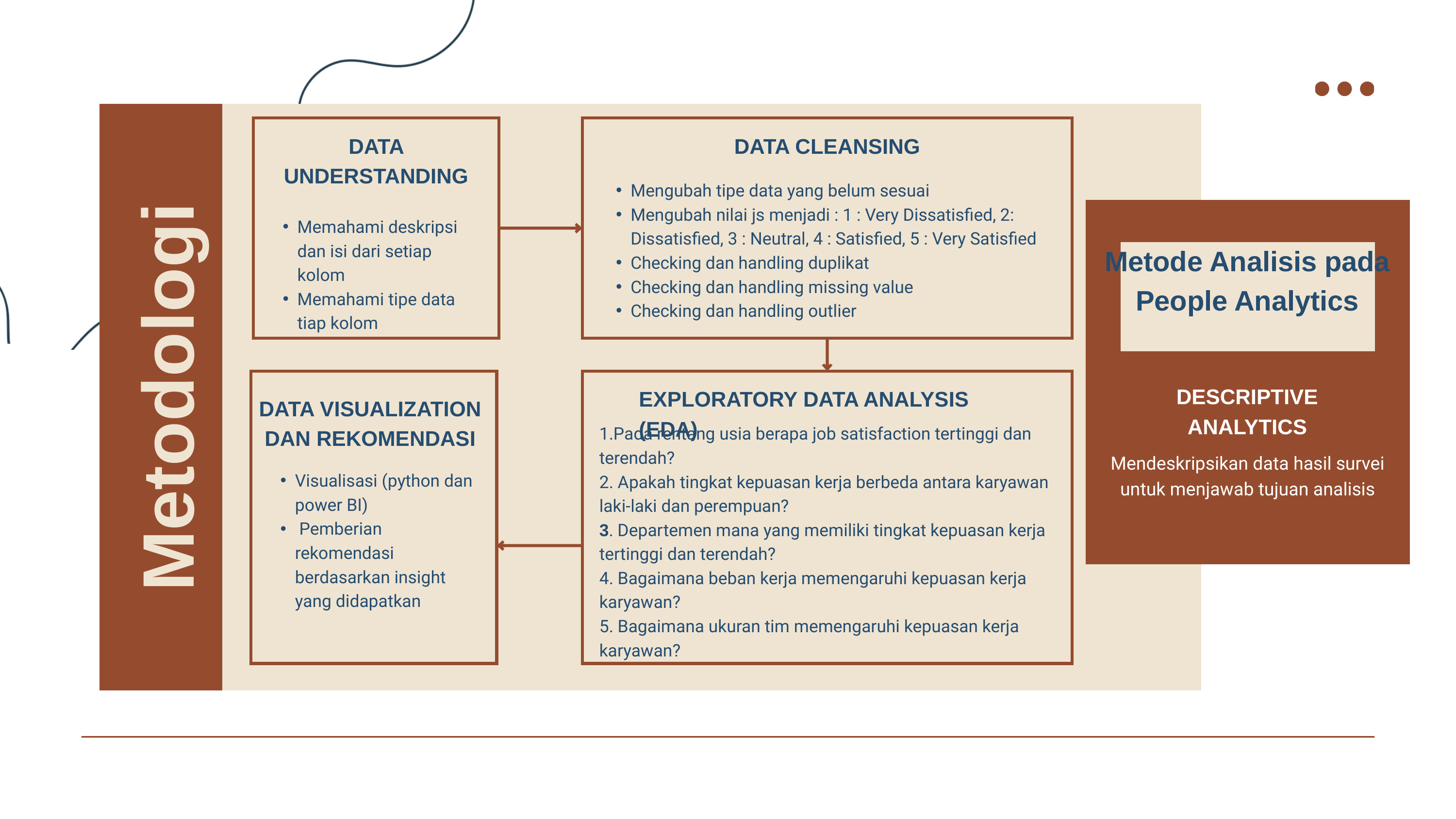

DATA UNDERSTANDING
DATA CLEANSING
Mengubah tipe data yang belum sesuai
Mengubah nilai js menjadi : 1 : Very Dissatisfied, 2: Dissatisfied, 3 : Neutral, 4 : Satisfied, 5 : Very Satisfied
Checking dan handling duplikat
Checking dan handling missing value
Checking dan handling outlier

Metode Analisis pada People Analytics

DESCRIPTIVE ANALYTICS
Mendeskripsikan data hasil survei untuk menjawab tujuan analisis
Memahami deskripsi dan isi dari setiap kolom
Memahami tipe data tiap kolom

Metodologi

EXPLORATORY DATA ANALYSIS (EDA)
DATA VISUALIZATION DAN REKOMENDASI
1.Pada rentang usia berapa job satisfaction tertinggi dan terendah?
2. Apakah tingkat kepuasan kerja berbeda antara karyawan laki-laki dan perempuan?
3. Departemen mana yang memiliki tingkat kepuasan kerja tertinggi dan terendah?
4. Bagaimana beban kerja memengaruhi kepuasan kerja karyawan?
5. Bagaimana ukuran tim memengaruhi kepuasan kerja karyawan?
Visualisasi (python dan power BI)
 Pemberian rekomendasi berdasarkan insight yang didapatkan